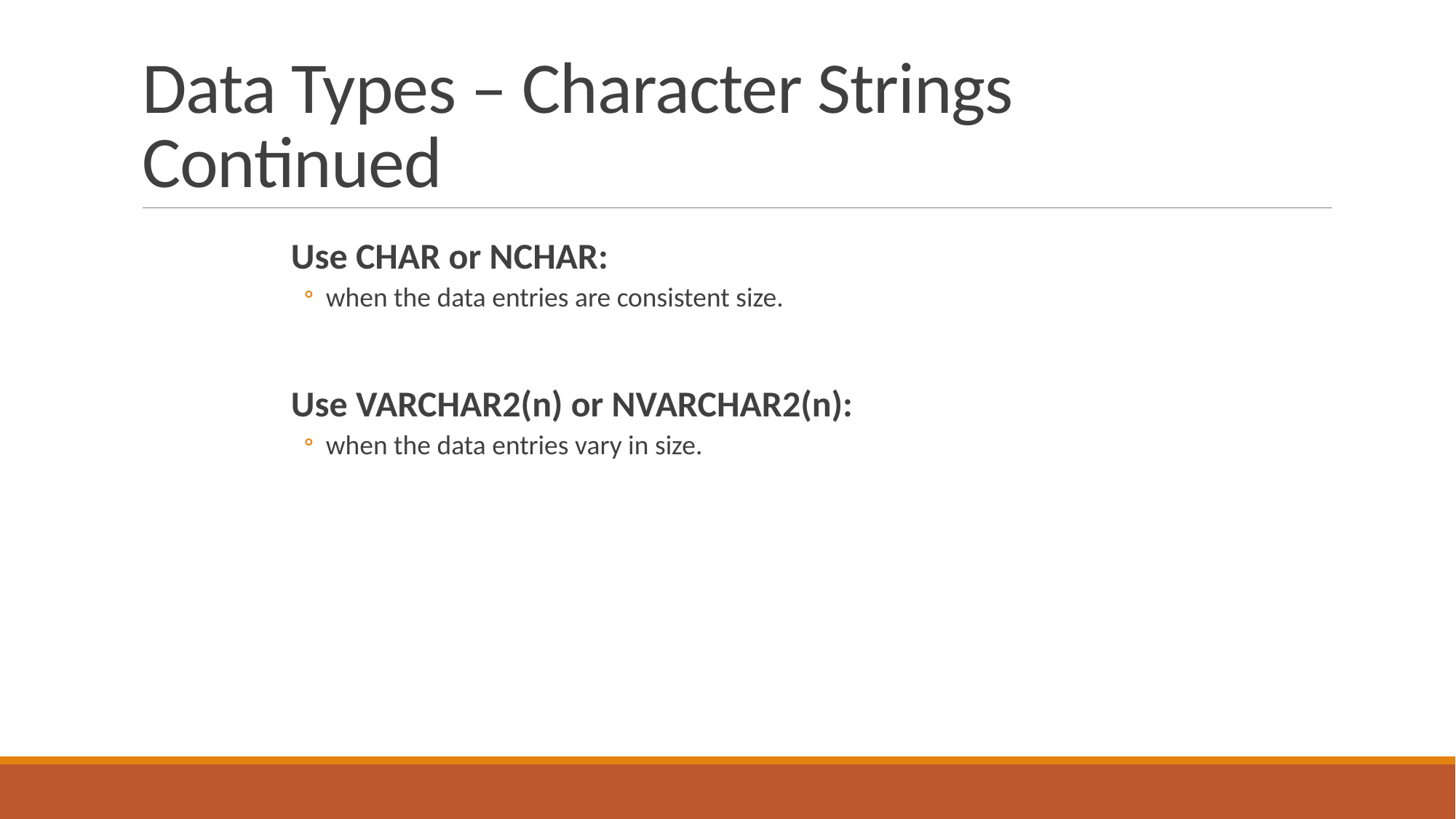

# Data Types – Character Strings Continued
Use CHAR or NCHAR:
when the data entries are consistent size.

Use VARCHAR2(n) or NVARCHAR2(n):
when the data entries vary in size.